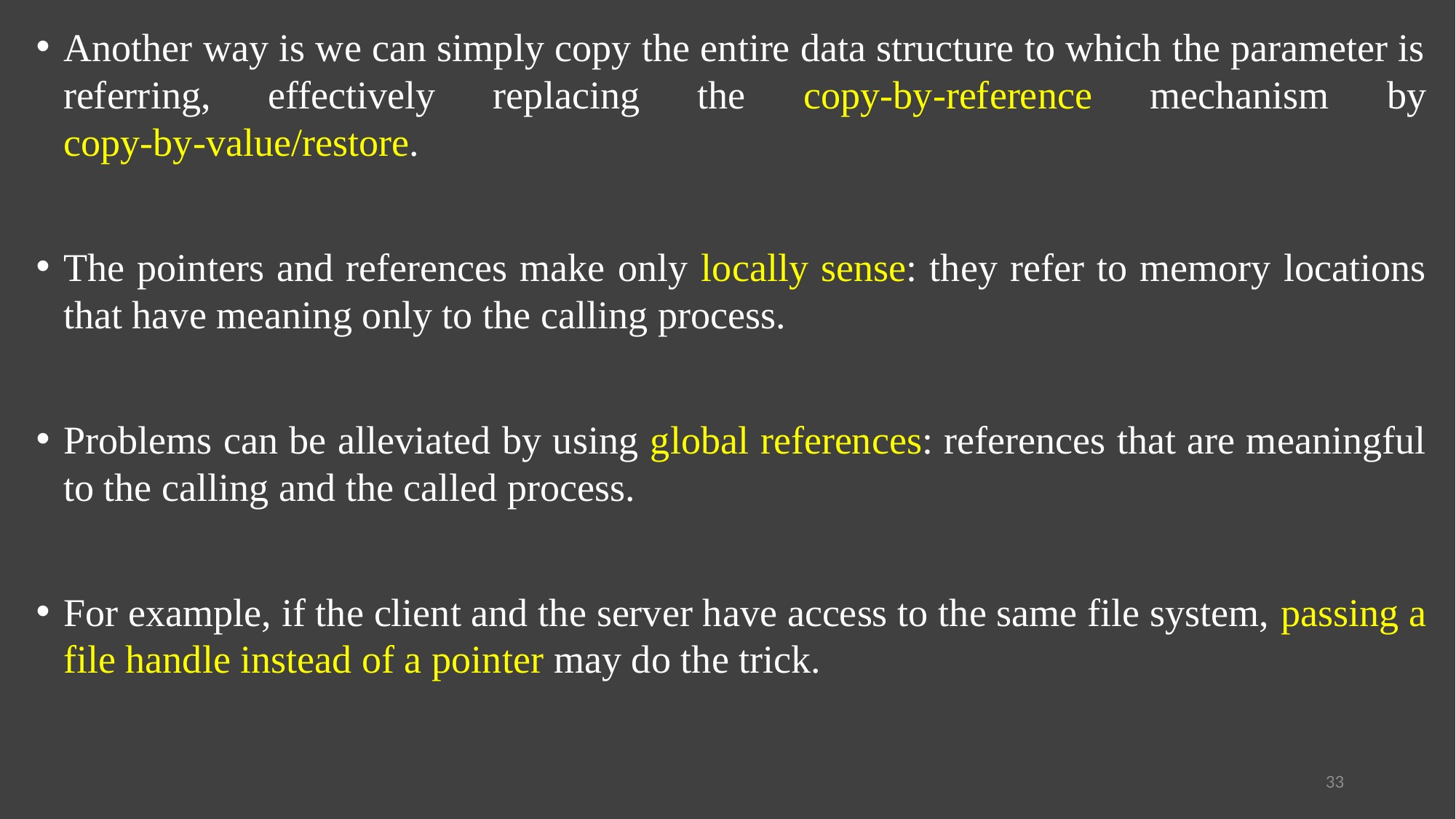

Another way is we can simply copy the entire data structure to which the parameter is referring, effectively replacing the copy-by-reference mechanism by copy-by-value/restore.

The pointers and references make only locally sense: they refer to memory locations that have meaning only to the calling process.

Problems can be alleviated by using global references: references that are meaningful to the calling and the called process.

For example, if the client and the server have access to the same file system, passing a file handle instead of a pointer may do the trick.

33